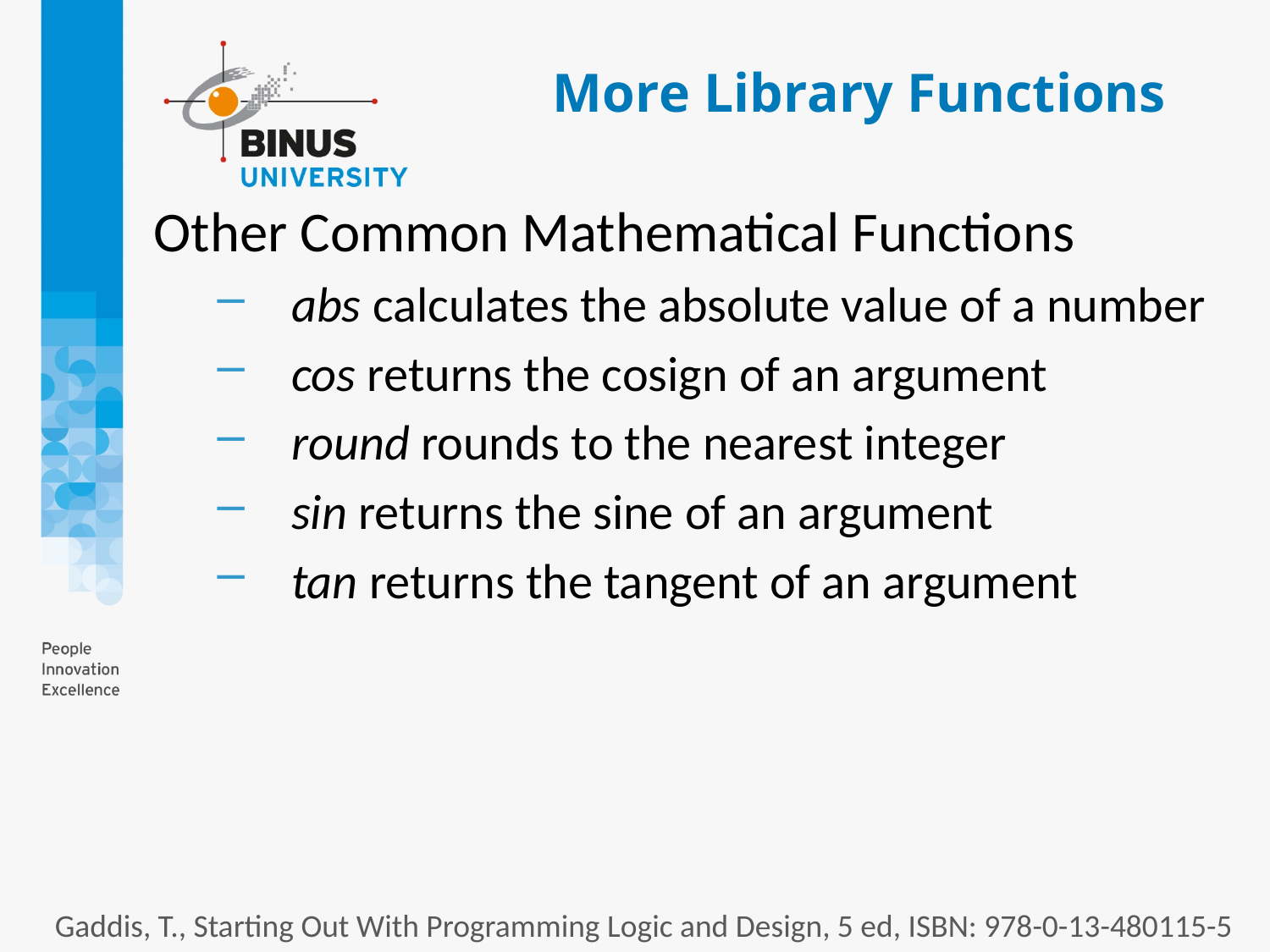

# More Library Functions
Other Common Mathematical Functions
abs calculates the absolute value of a number
cos returns the cosign of an argument
round rounds to the nearest integer
sin returns the sine of an argument
tan returns the tangent of an argument

Gaddis, T., Starting Out With Programming Logic and Design, 5 ed, ISBN: 978-0-13-480115-5